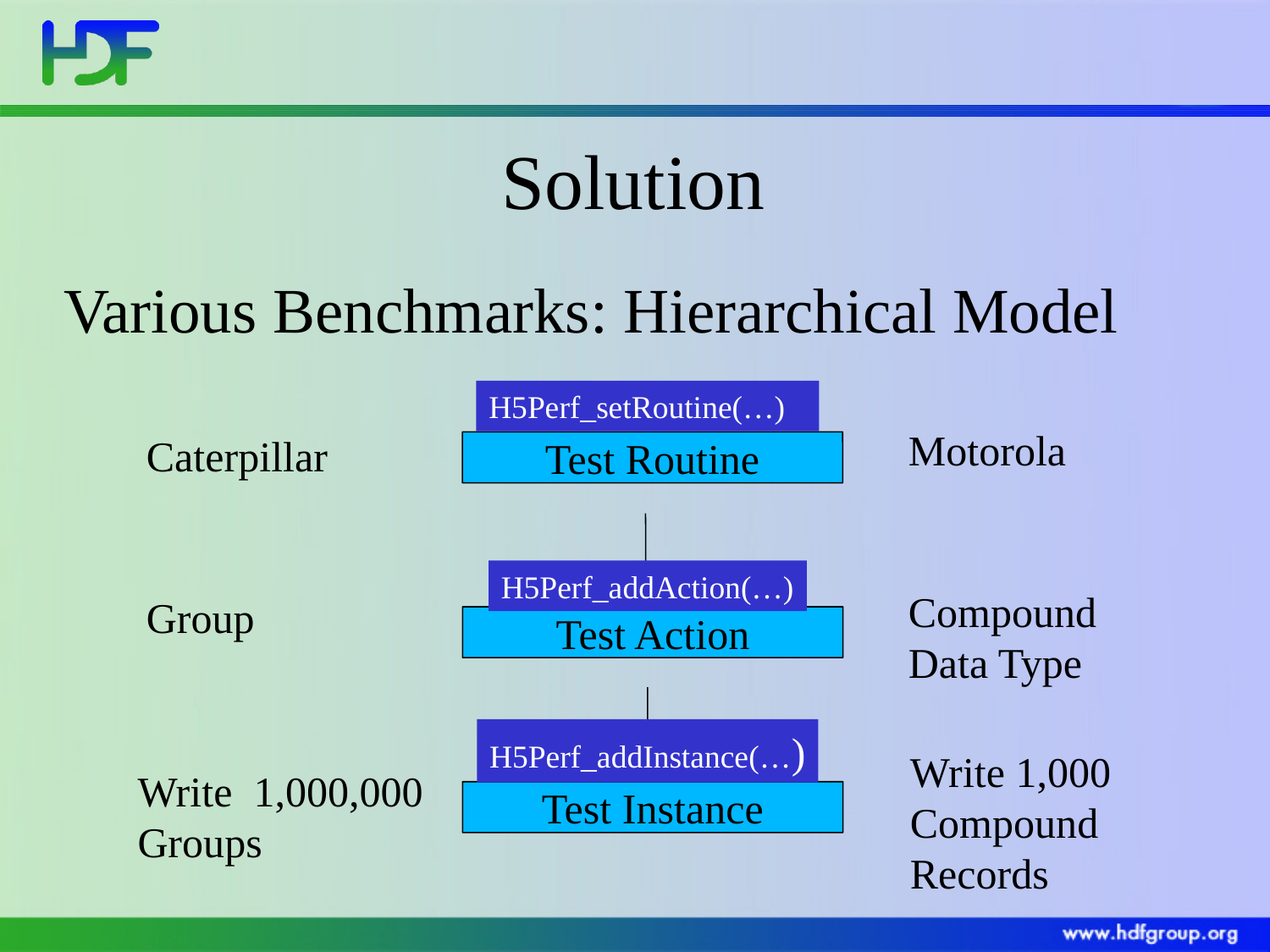

Solution
Various Benchmarks: Hierarchical Model
H5Perf_setRoutine(…)
Test Routine
Motorola
Caterpillar

H5Perf_addAction(…)
Test Action
Compound Data Type
Group

H5Perf_addInstance(…)
Write 1,000 Compound Records
Test Instance
Write  1,000,000 Groups